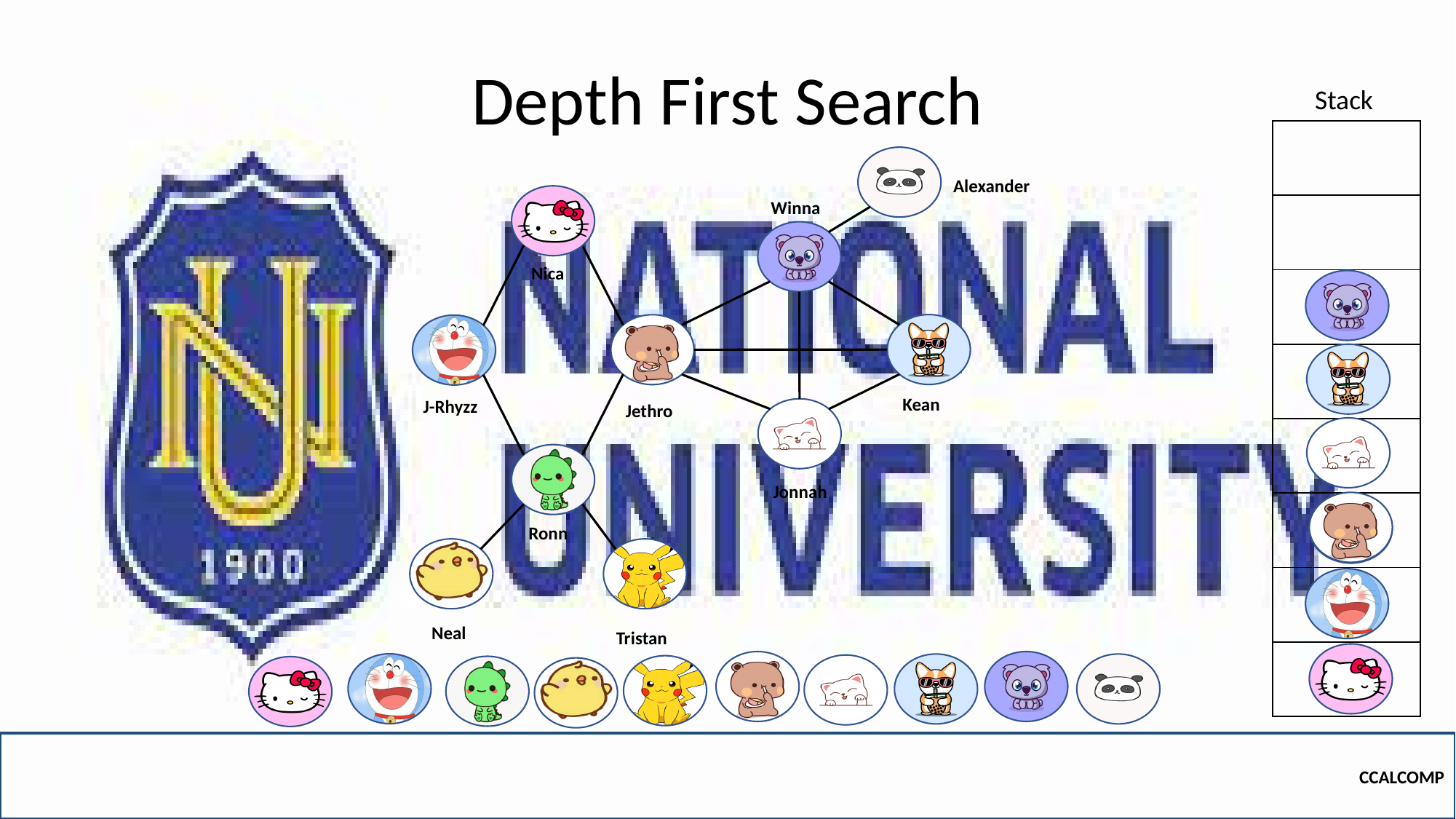

# Depth First Search
Stack
|  |
| --- |
|  |
|  |
|  |
|  |
|  |
|  |
|  |

Alexander

Winna

Nica

Kean
J-Rhyzz
Jethro

Jonnah

Ronn

Neal
Tristan

CCALCOMP